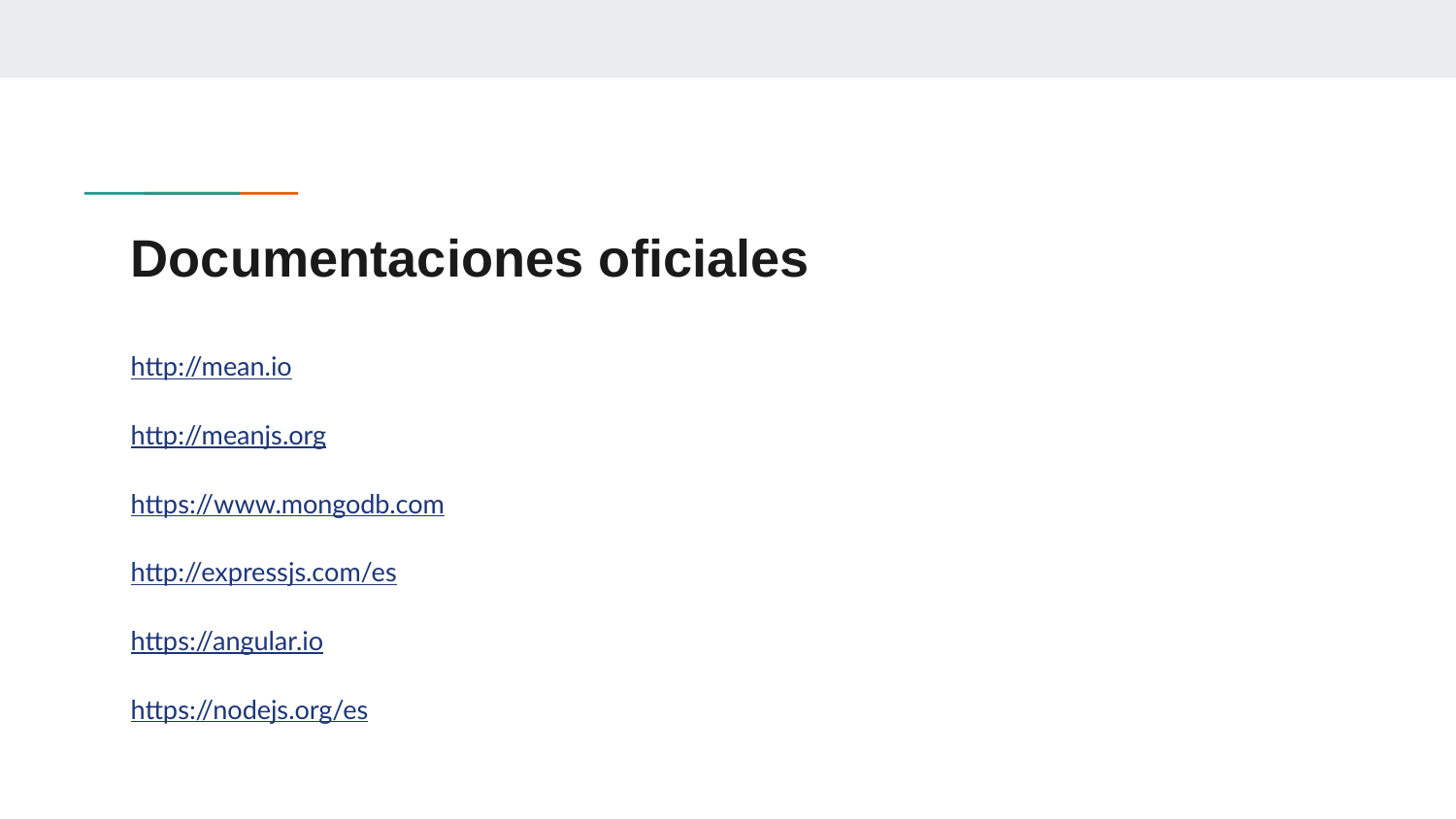

# Documentaciones oficiales
http://mean.io
http://meanjs.org
https://www.mongodb.com
http://expressjs.com/es
https://angular.io
https://nodejs.org/es